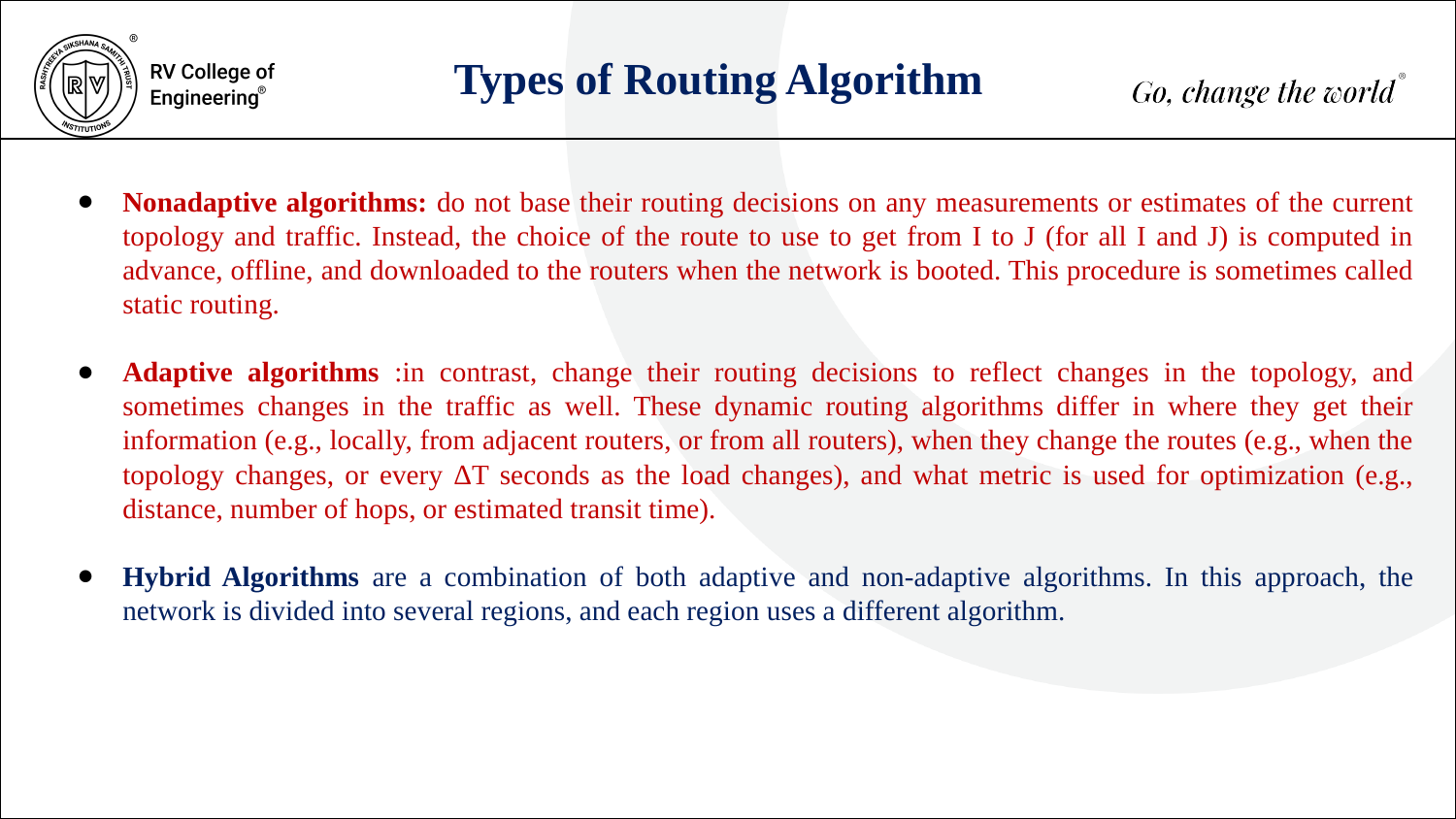

# Types of Routing Algorithm
Nonadaptive algorithms: do not base their routing decisions on any measurements or estimates of the current topology and traffic. Instead, the choice of the route to use to get from I to J (for all I and J) is computed in advance, offline, and downloaded to the routers when the network is booted. This procedure is sometimes called static routing.

Adaptive algorithms :in contrast, change their routing decisions to reflect changes in the topology, and sometimes changes in the traffic as well. These dynamic routing algorithms differ in where they get their information (e.g., locally, from adjacent routers, or from all routers), when they change the routes (e.g., when the topology changes, or every ΔT seconds as the load changes), and what metric is used for optimization (e.g., distance, number of hops, or estimated transit time).

Hybrid Algorithms are a combination of both adaptive and non-adaptive algorithms. In this approach, the network is divided into several regions, and each region uses a different algorithm.